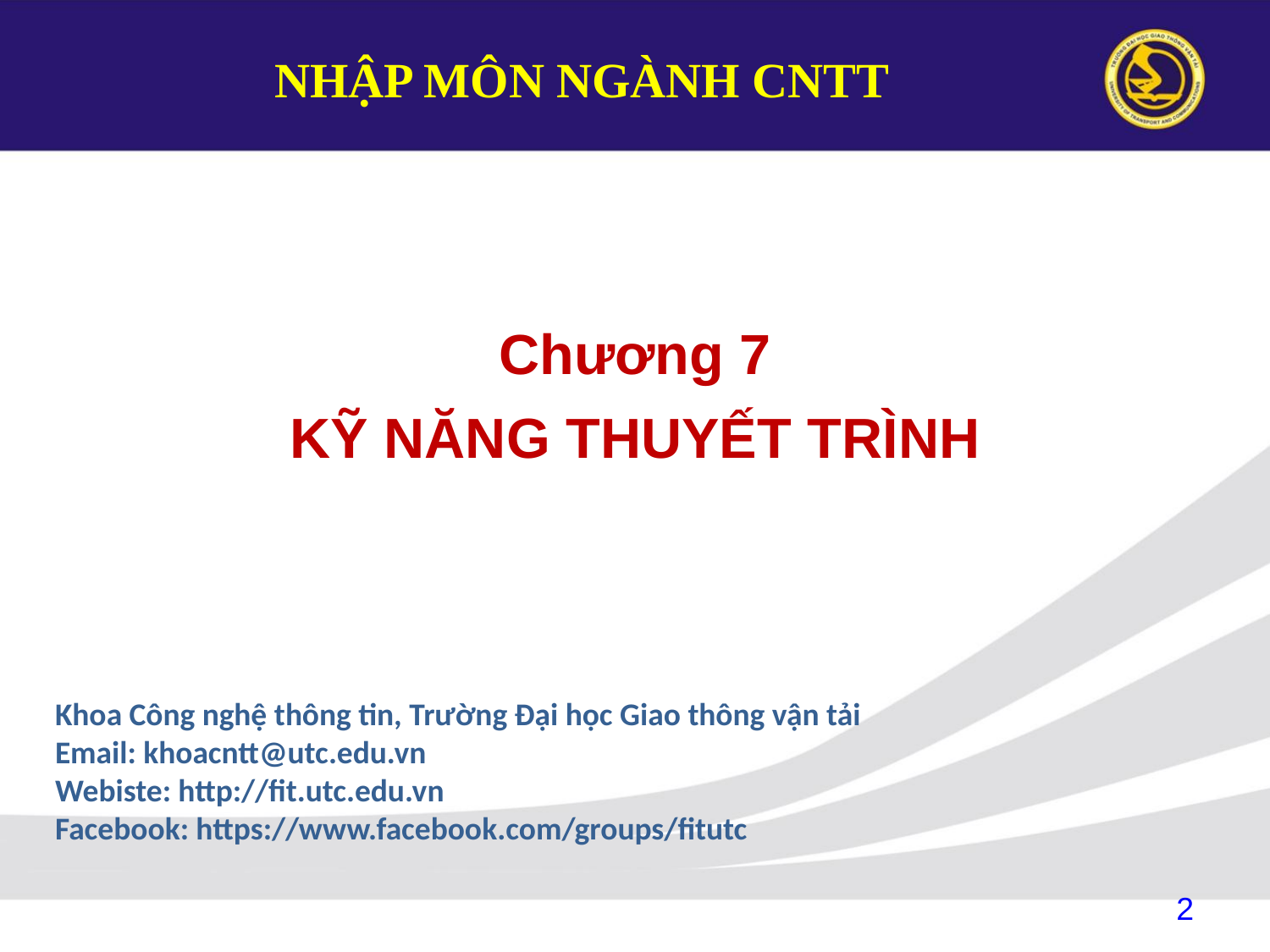

NHẬP MÔN NGÀNH CNTT
Chương 7
KỸ NĂNG THUYẾT TRÌNH
Khoa Công nghệ thông tin, Trường Đại học Giao thông vận tải
Email: khoacntt@utc.edu.vn
Webiste: http://fit.utc.edu.vn
Facebook: https://www.facebook.com/groups/fitutc
2